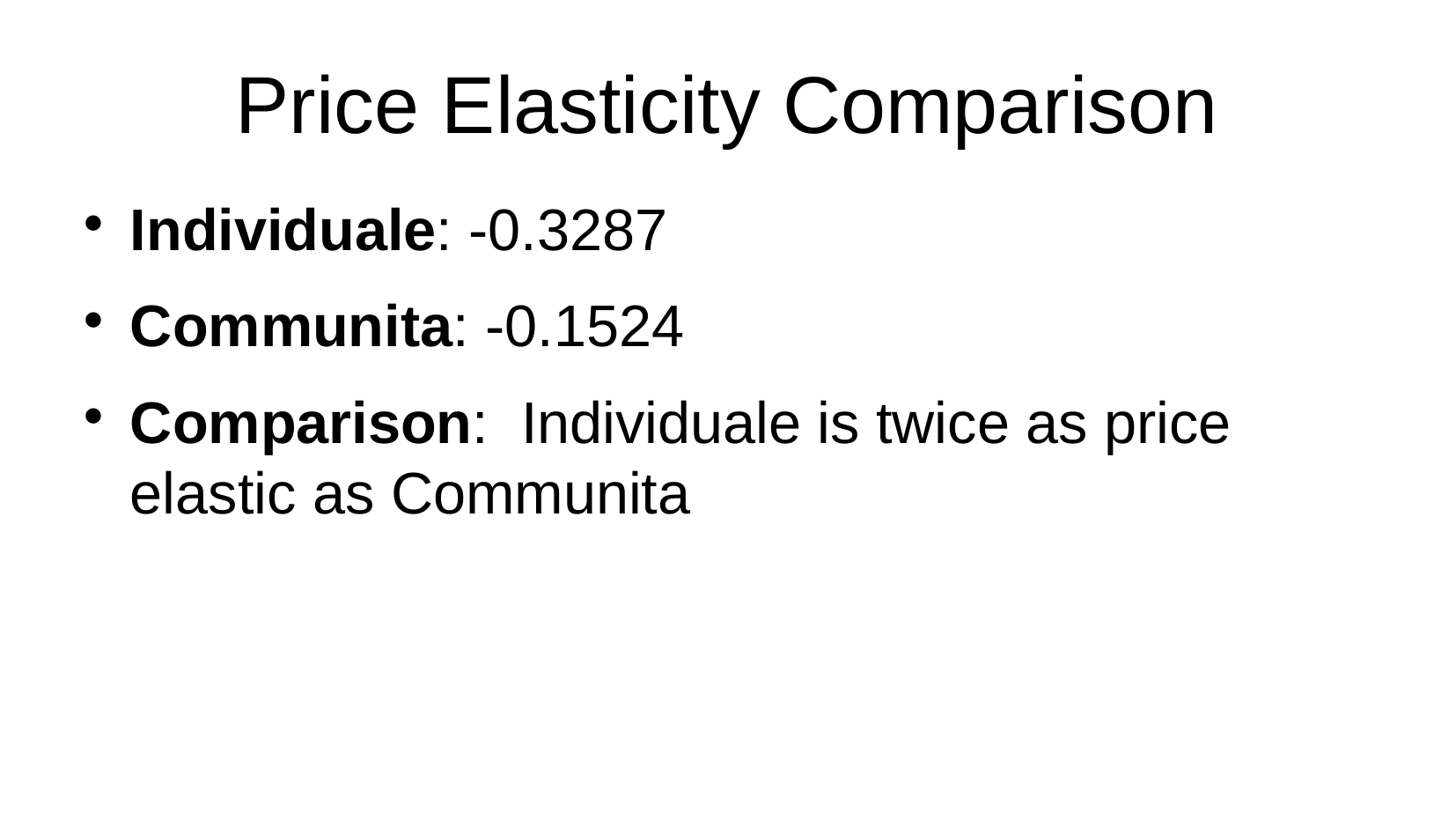

# Price Elasticity Comparison
Individuale: -0.3287
Communita: -0.1524
Comparison:  Individuale is twice as price elastic as Communita